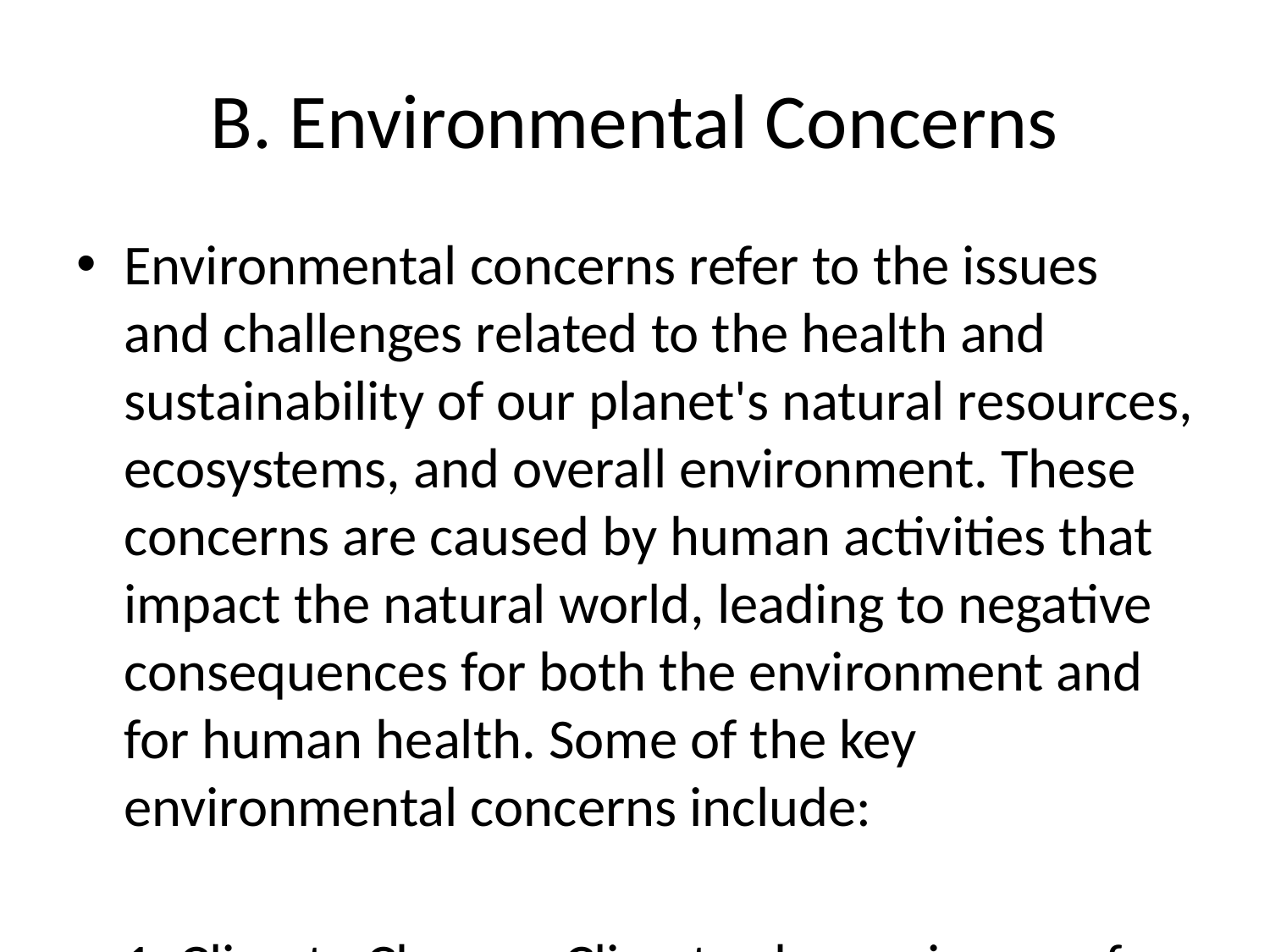

# B. Environmental Concerns
Environmental concerns refer to the issues and challenges related to the health and sustainability of our planet's natural resources, ecosystems, and overall environment. These concerns are caused by human activities that impact the natural world, leading to negative consequences for both the environment and for human health. Some of the key environmental concerns include:

1. Climate Change: Climate change is one of the most pressing environmental issues facing the world today. It is caused by the increase in greenhouse gases such as carbon dioxide in the atmosphere, primarily due to human activities like burning fossil fuels and deforestation. Climate change leads to rising global temperatures, sea-level rise, extreme weather events, and disruptions to ecosystems.

2. Biodiversity Loss: Biodiversity refers to the variety of life forms on Earth, including plants, animals, and microorganisms. Human activities such as habitat destruction, pollution, climate change, and invasive species introduction are causing a rapid loss of biodiversity around the world. This loss has serious implications for ecosystem stability, food security, and human well-being.

3. Pollution: Pollution of air, water, and soil is a significant environmental concern that affects the health of both ecosystems and humans. Sources of pollution include industrial activities, agriculture, transportation, and waste disposal. Pollution can lead to respiratory diseases, water contamination, soil degradation, and the destruction of aquatic habitats.

4. Deforestation: Deforestation is the clearing of forests for commercial purposes such as agriculture, logging, and urban development. This practice contributes to habitat loss, biodiversity decline, soil erosion, and climate change. Deforestation also disrupts the water cycle and can lead to flooding and desertification in affected areas.

5. Water Scarcity: The growing demand for freshwater resources due to population growth, agriculture, industry, and climate change is leading to water scarcity in many parts of the world. Water scarcity affects ecosystems, agriculture, human health, and economic development, creating conflicts over water resources and jeopardizing sustainable water management.

Addressing environmental concerns requires collective action at local, national, and global levels. Strategies to mitigate these challenges include promoting sustainable development practices, implementing conservation measures, adopting clean energy technologies, reducing waste and pollution, protecting natural habitats, and raising awareness about the importance of environmental stewardship. By taking proactive steps to address environmental concerns, we can help protect the planet for future generations.